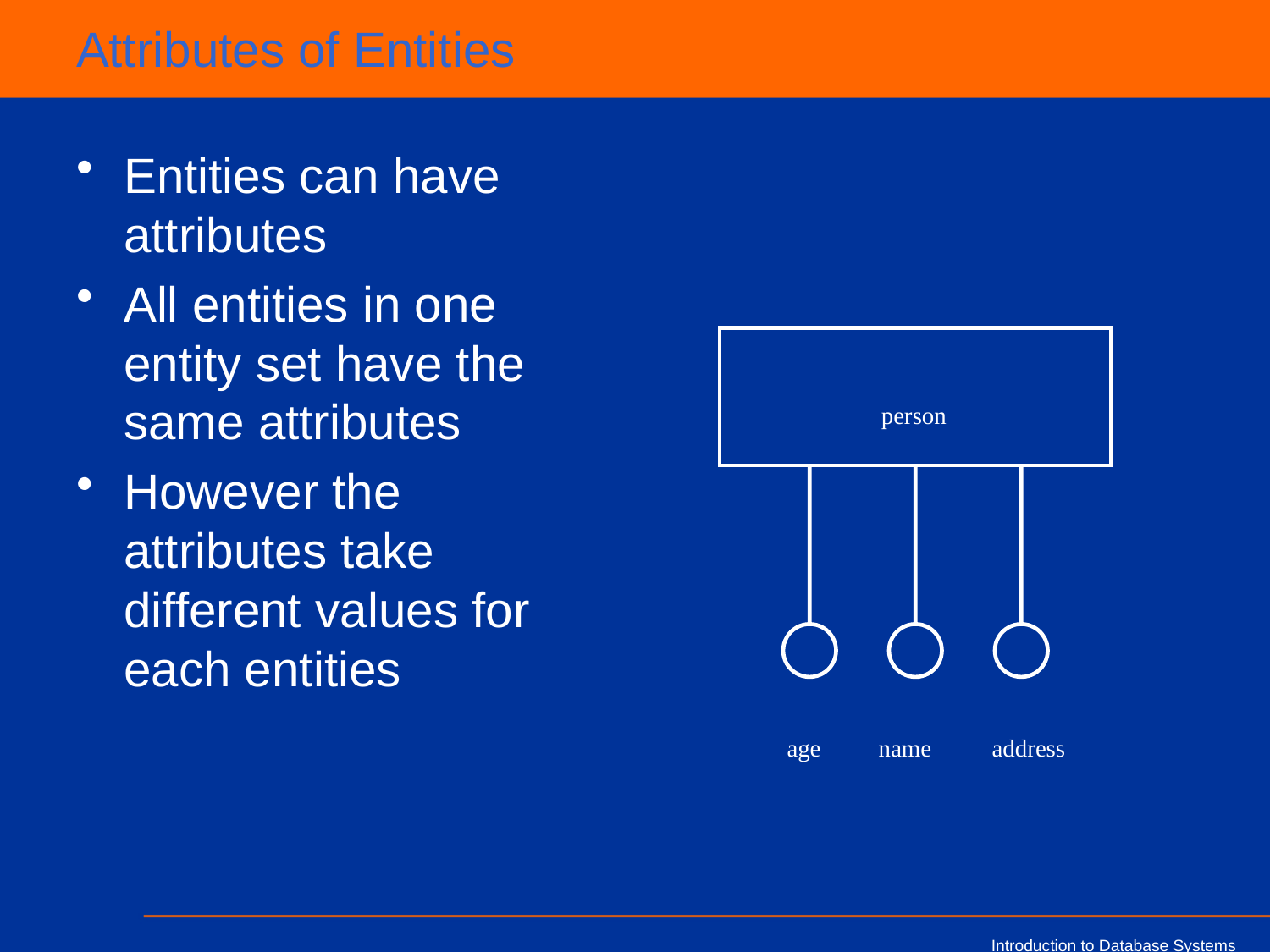

# Attributes of Entities
Entities can have attributes
All entities in one entity set have the same attributes
However the attributes take different values for each entities

person

age
name
address
Introduction to Database Systems